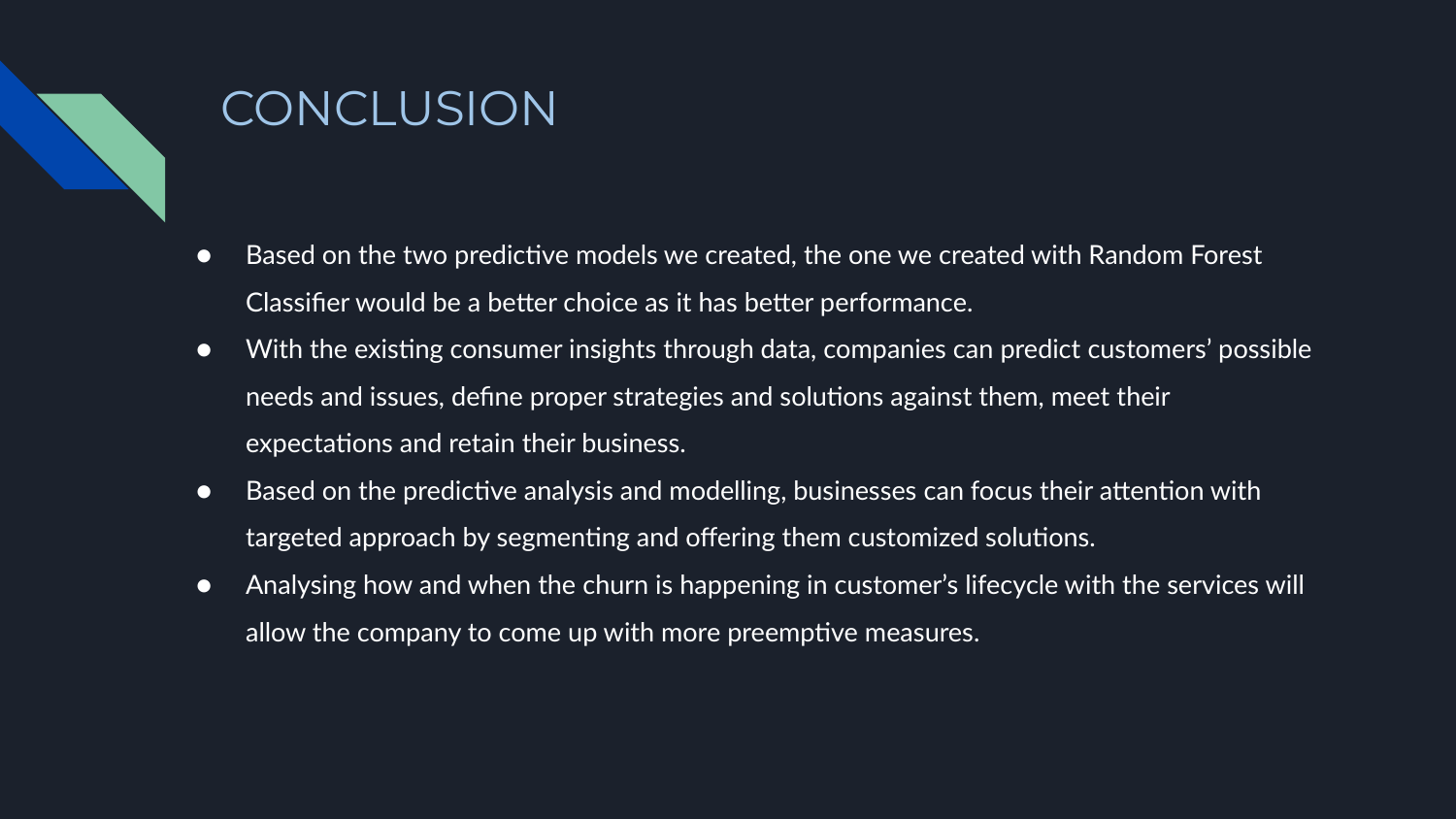

# CONCLUSION
Based on the two predictive models we created, the one we created with Random Forest Classifier would be a better choice as it has better performance.
With the existing consumer insights through data, companies can predict customers’ possible needs and issues, define proper strategies and solutions against them, meet their expectations and retain their business.
Based on the predictive analysis and modelling, businesses can focus their attention with targeted approach by segmenting and offering them customized solutions.
Analysing how and when the churn is happening in customer’s lifecycle with the services will allow the company to come up with more preemptive measures.